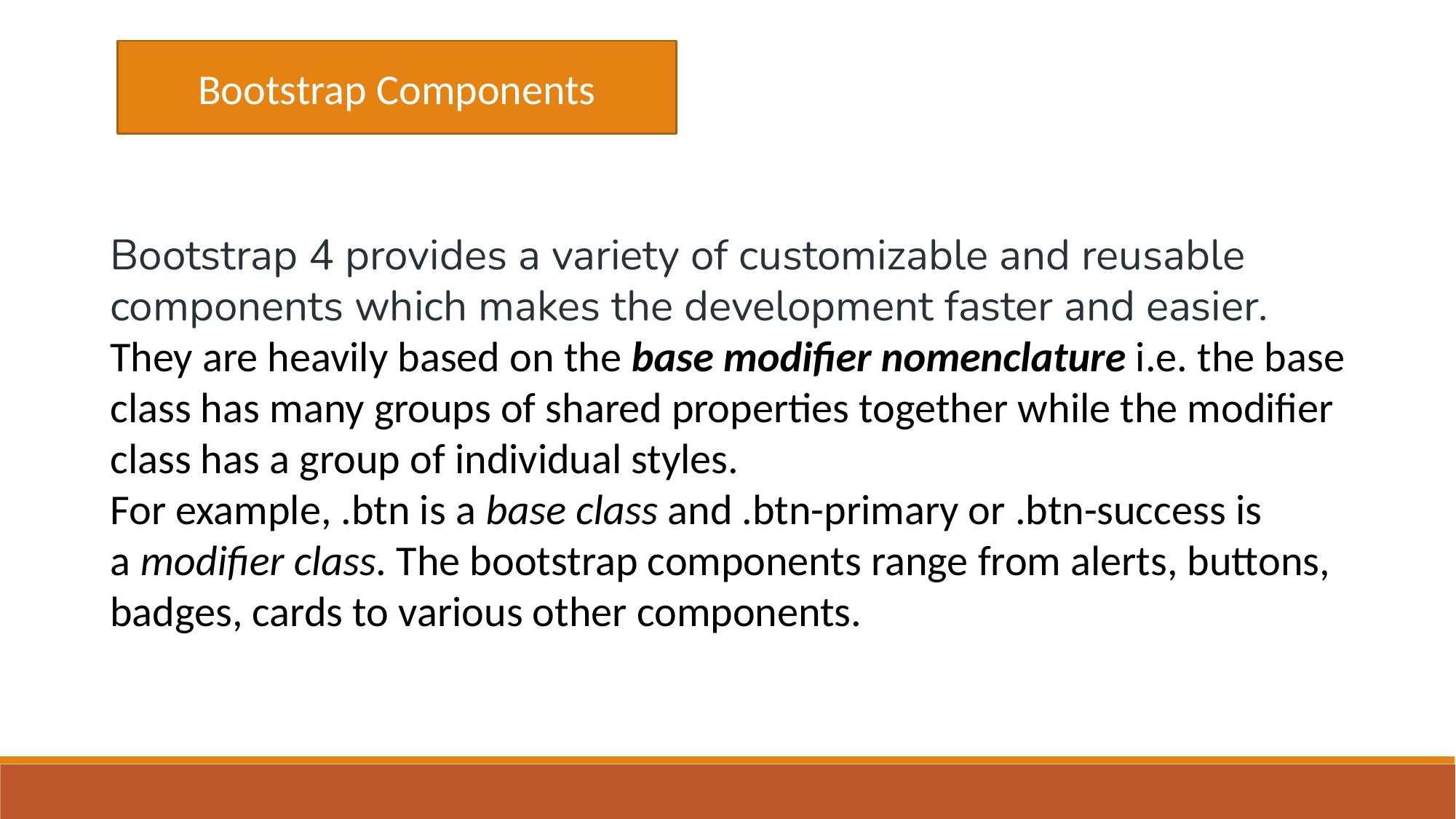

Bootstrap Components
Bootstrap 4 provides a variety of customizable and reusable components which makes the development faster and easier.
They are heavily based on the base modifier nomenclature i.e. the base class has many groups of shared properties together while the modifier class has a group of individual styles.
For example, .btn is a base class and .btn-primary or .btn-success is a modifier class. The bootstrap components range from alerts, buttons, badges, cards to various other components.